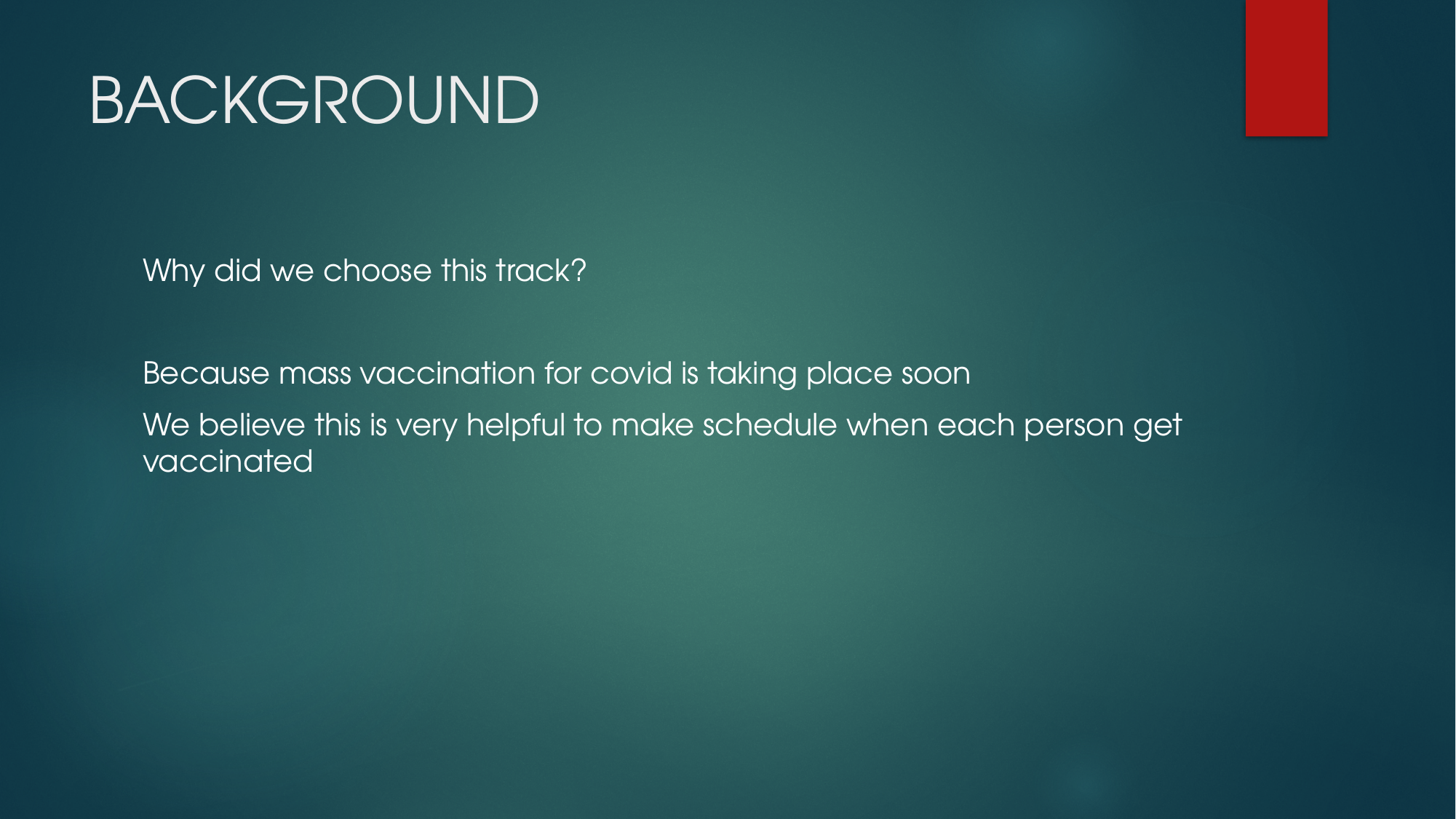

# BACKGROUND
Why did we choose this track?

Because mass vaccination for covid is taking place soon
We believe this is very helpful to make schedule when each person get vaccinated